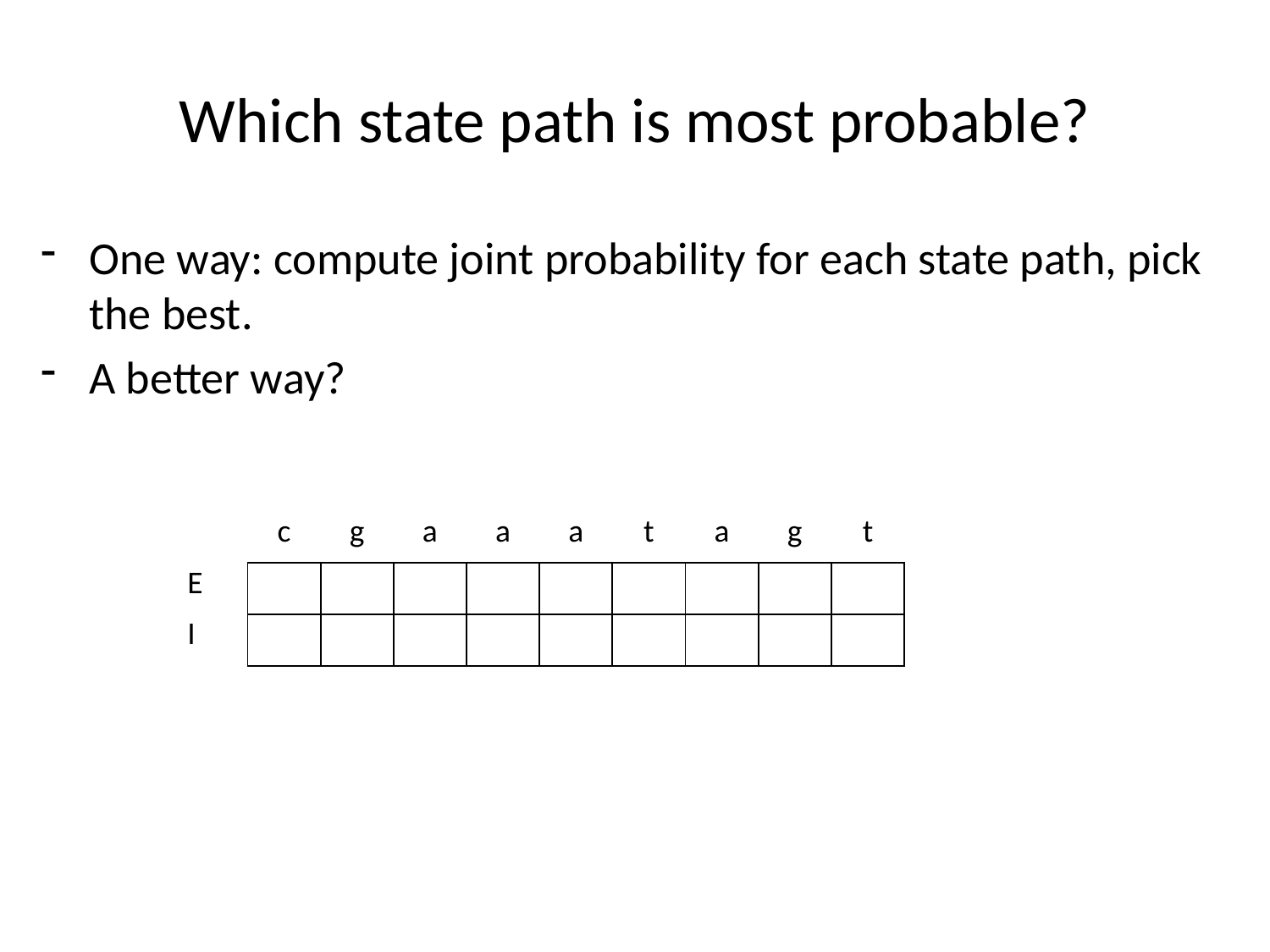

# Which state path is most probable?
One way: compute joint probability for each state path, pick the best.
A better way?
|  |  |  |  |  |  |  |  |  |  |
| --- | --- | --- | --- | --- | --- | --- | --- | --- | --- |
|  | c | g | a | a | a | t | a | g | t |
| E |  |  |  |  |  |  |  |  |  |
| I |  |  |  |  |  |  |  |  |  |